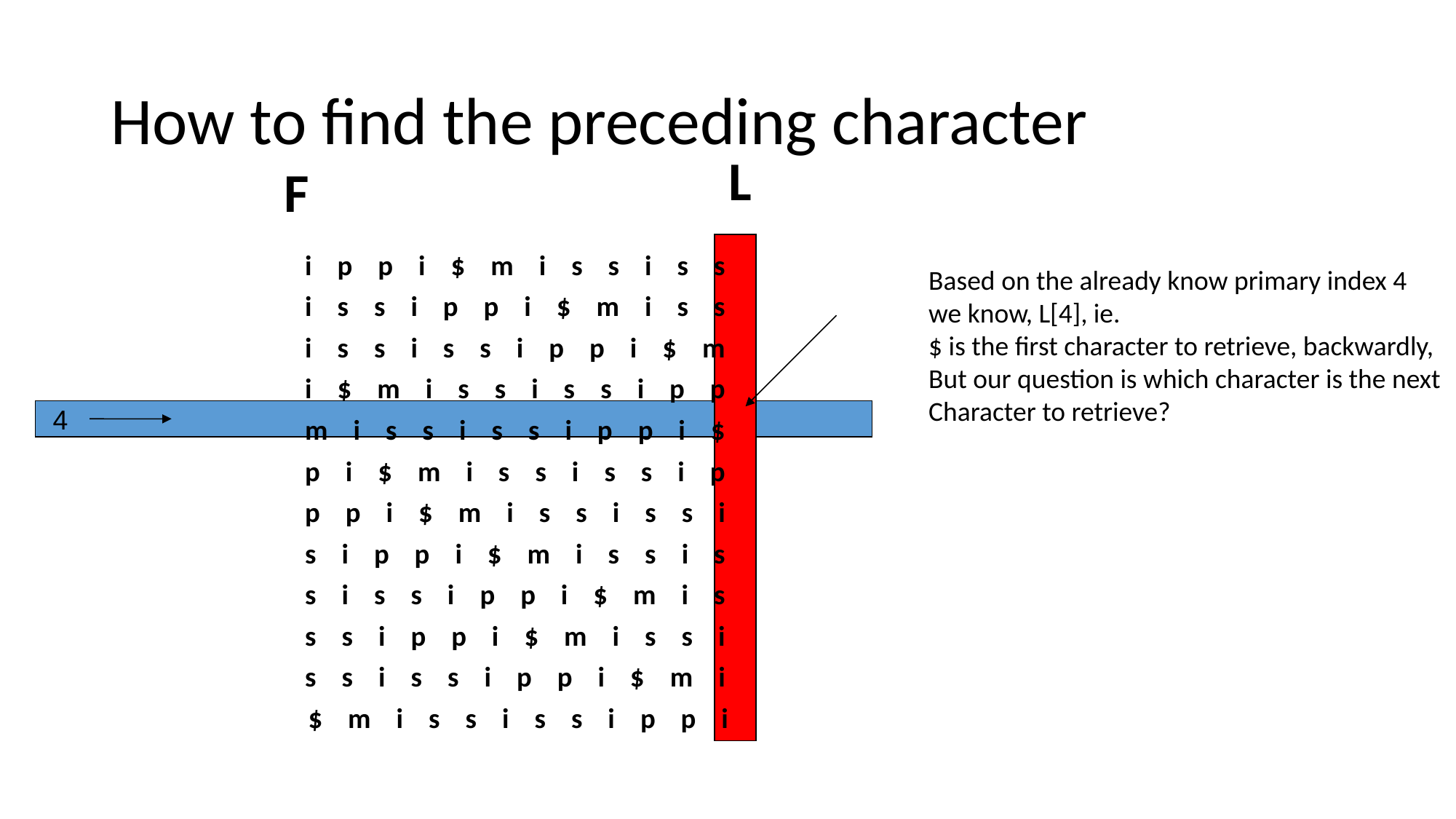

# How to find the preceding character
L
F

i    p    p    i    $    m    i    s    s    i    s    s
i    s    s    i    p    p    i    $    m    i    s    s
i    s    s    i    s    s    i    p    p    i    $    m
i    $    m    i    s    s    i    s    s    i    p    p
m    i    s    s    i    s    s    i    p    p    i    $
p    i    $    m    i    s    s    i    s    s    i    p
p    p    i    $    m    i    s    s    i    s    s    i
s    i    p    p    i    $    m    i    s    s    i    s
s    i    s    s    i    p    p    i    $    m    i    s
s    s    i    p    p    i    $    m    i    s    s    i
s    s    i    s    s    i    p    p    i    $    m    i
$    m    i    s    s    i    s    s    i    p    p    i

Based on the already know primary index 4
we know, L[4], ie.
$ is the first character to retrieve, backwardly,
But our question is which character is the next
Character to retrieve?

4